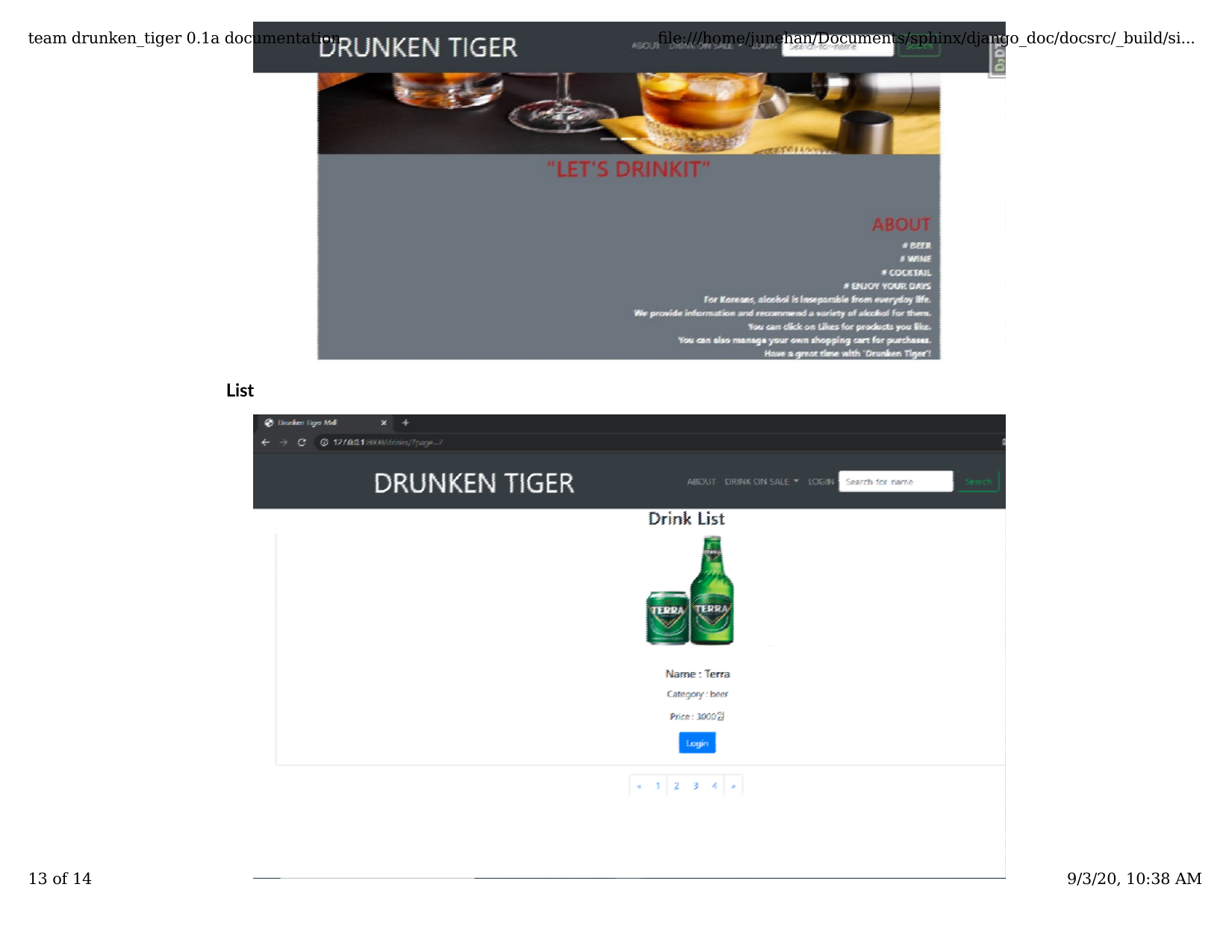

team drunken_tiger 0.1a documentation
ﬁle:///home/junehan/Documents/sphinx/django_doc/docsrc/_build/si...
List

13 of 14
9/3/20, 10:38 AM